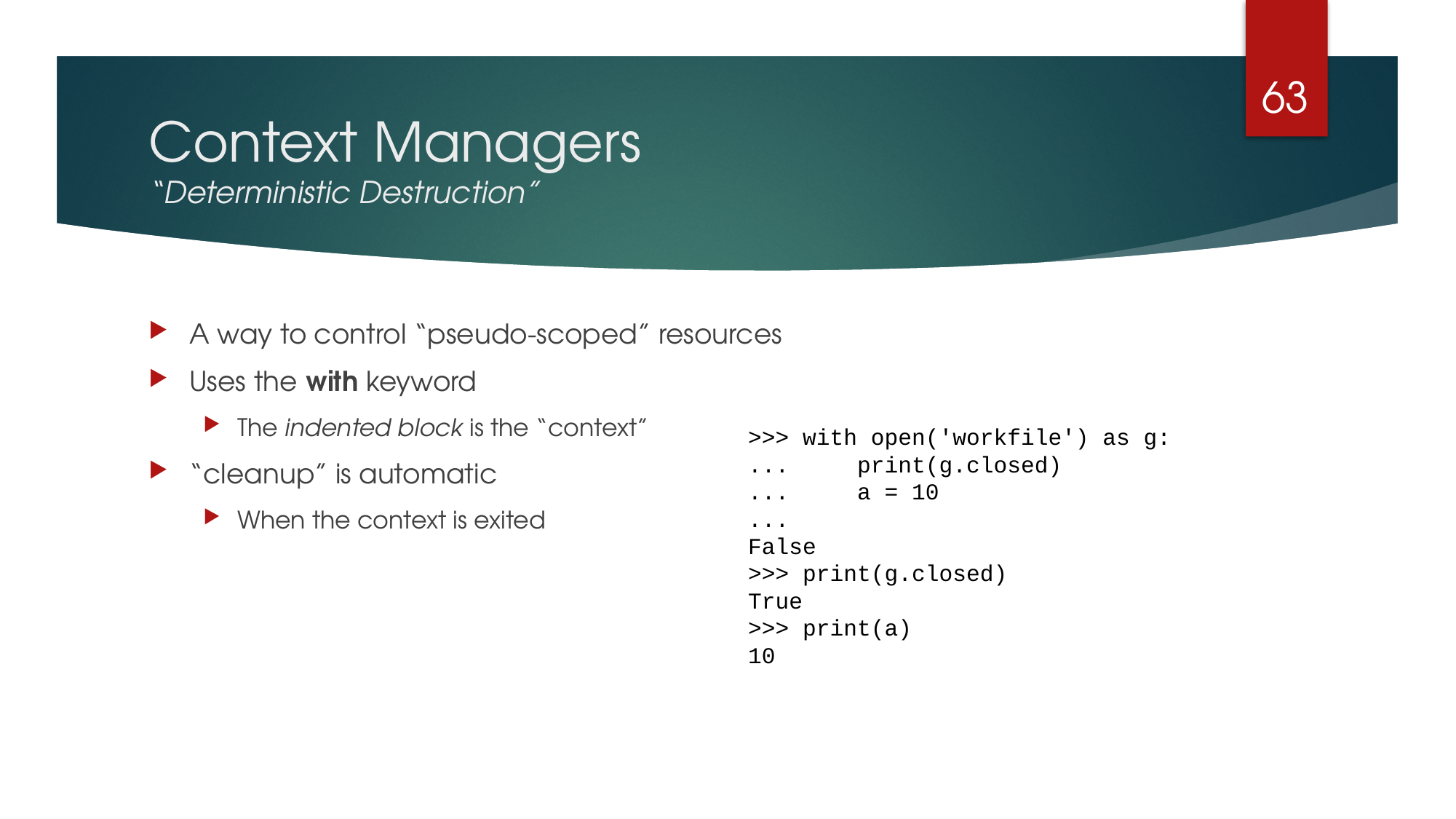

63
# Context Managers “Deterministic Destruction”
A way to control “pseudo-scoped” resources
Uses the with keyword
The indented block is the “context”
“cleanup” is automatic
When the context is exited

>>> with open('workfile') as g:
...     print(g.closed)
...     a = 10
...
False
>>> print(g.closed)
True
>>> print(a)
10